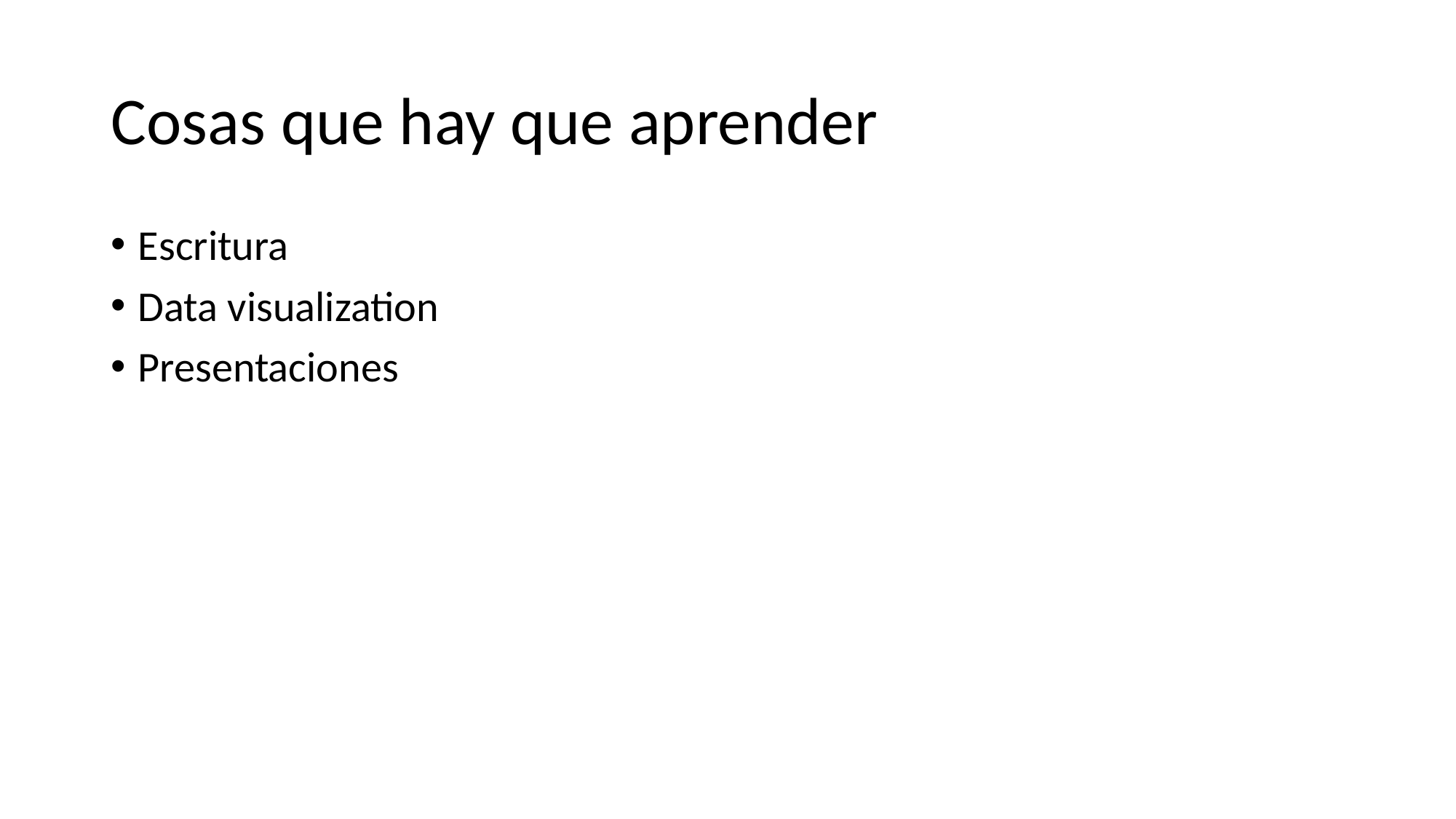

# Cosas que hay que aprender
Escritura
Data visualization
Presentaciones